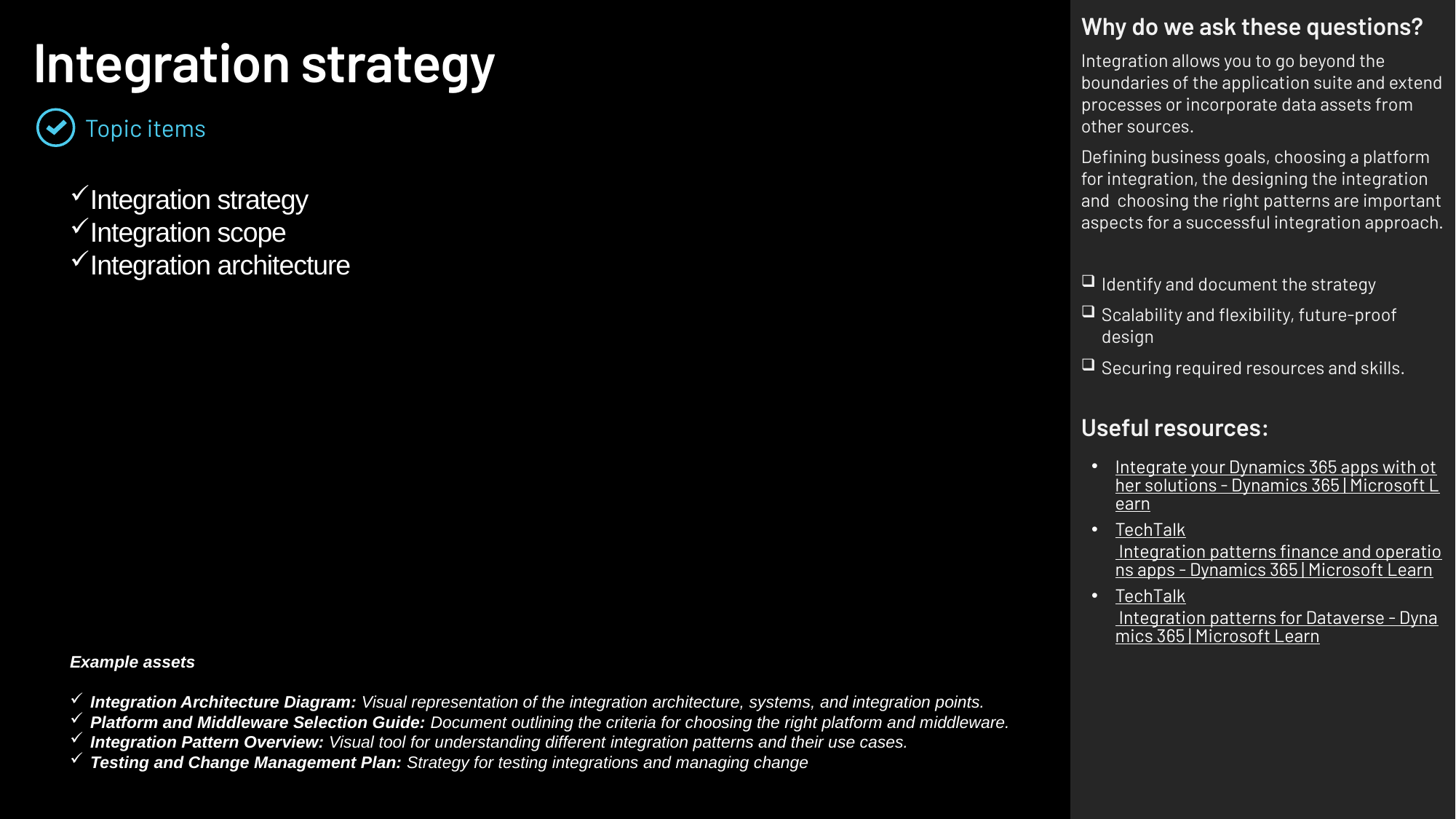

Why do we ask these questions?
Integration allows you to go beyond the boundaries of the application suite and extend processes or incorporate data assets from other sources.
Defining business goals, choosing a platform for integration, the designing the integration and  choosing the right patterns are important aspects for a successful integration approach.

Identify and document the strategy
Scalability and flexibility, future-proof design
Securing required resources and skills.
Useful resources:
Integrate your Dynamics 365 apps with other solutions - Dynamics 365 | Microsoft Learn
TechTalk Integration patterns finance and operations apps - Dynamics 365 | Microsoft Learn
TechTalk Integration patterns for Dataverse - Dynamics 365 | Microsoft Learn
Integration strategy
Topic items
Integration strategy
Integration scope
Integration architecture

Example assets
Integration Architecture Diagram: Visual representation of the integration architecture, systems, and integration points.
Platform and Middleware Selection Guide: Document outlining the criteria for choosing the right platform and middleware.
Integration Pattern Overview: Visual tool for understanding different integration patterns and their use cases.
Testing and Change Management Plan: Strategy for testing integrations and managing change